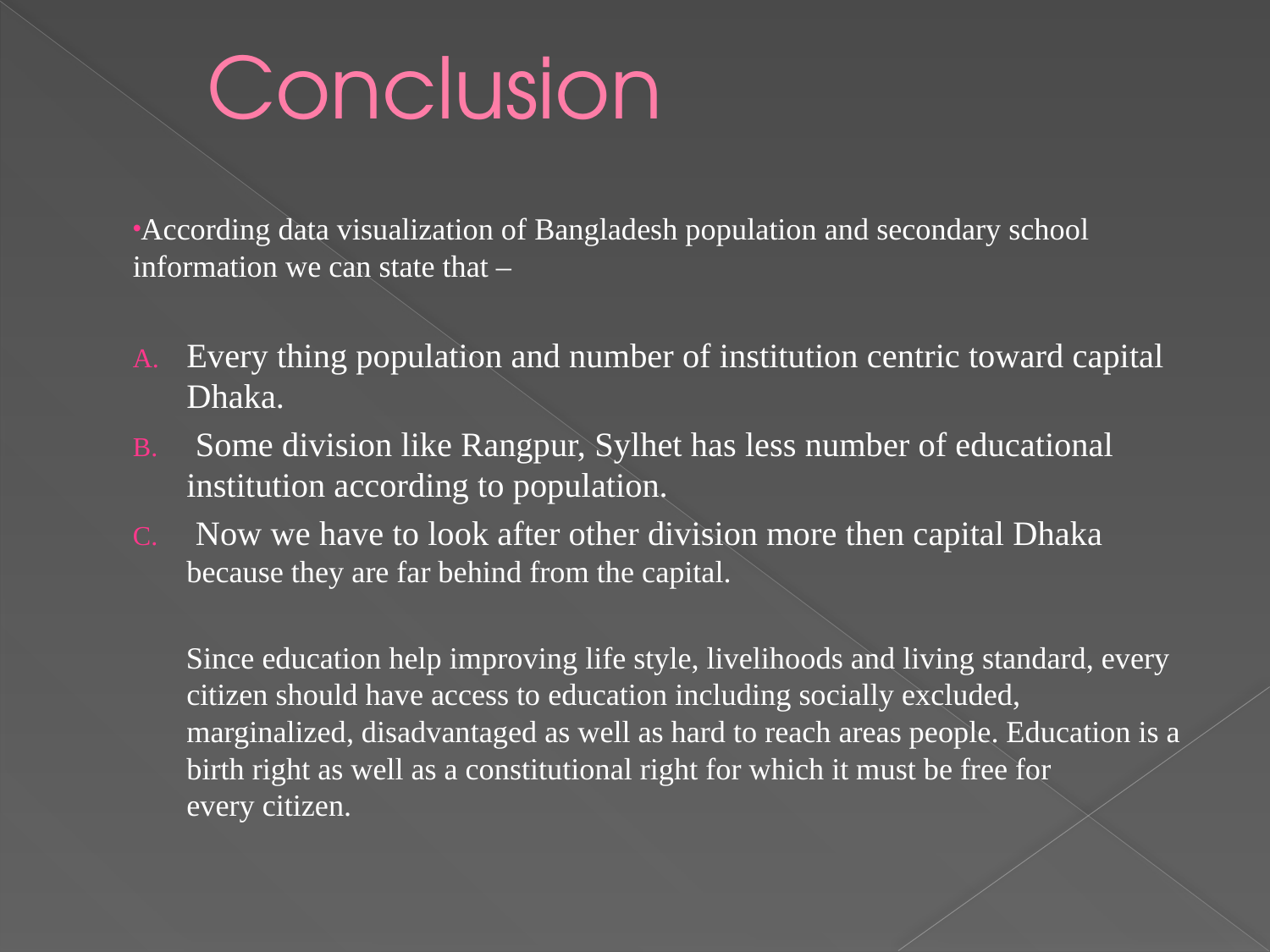

# Conclusion

According data visualization of Bangladesh population and secondary school information we can state that –

Every thing population and number of institution centric toward capital Dhaka.
 Some division like Rangpur, Sylhet has less number of educational institution according to population.
 Now we have to look after other division more then capital Dhaka because they are far behind from the capital.

       Since education help improving life style, livelihoods and living standard, every citizen should have access to education including socially excluded, marginalized, disadvantaged as well as hard to reach areas people. Education is a birth right as well as a constitutional right for which it must be free for
every citizen.